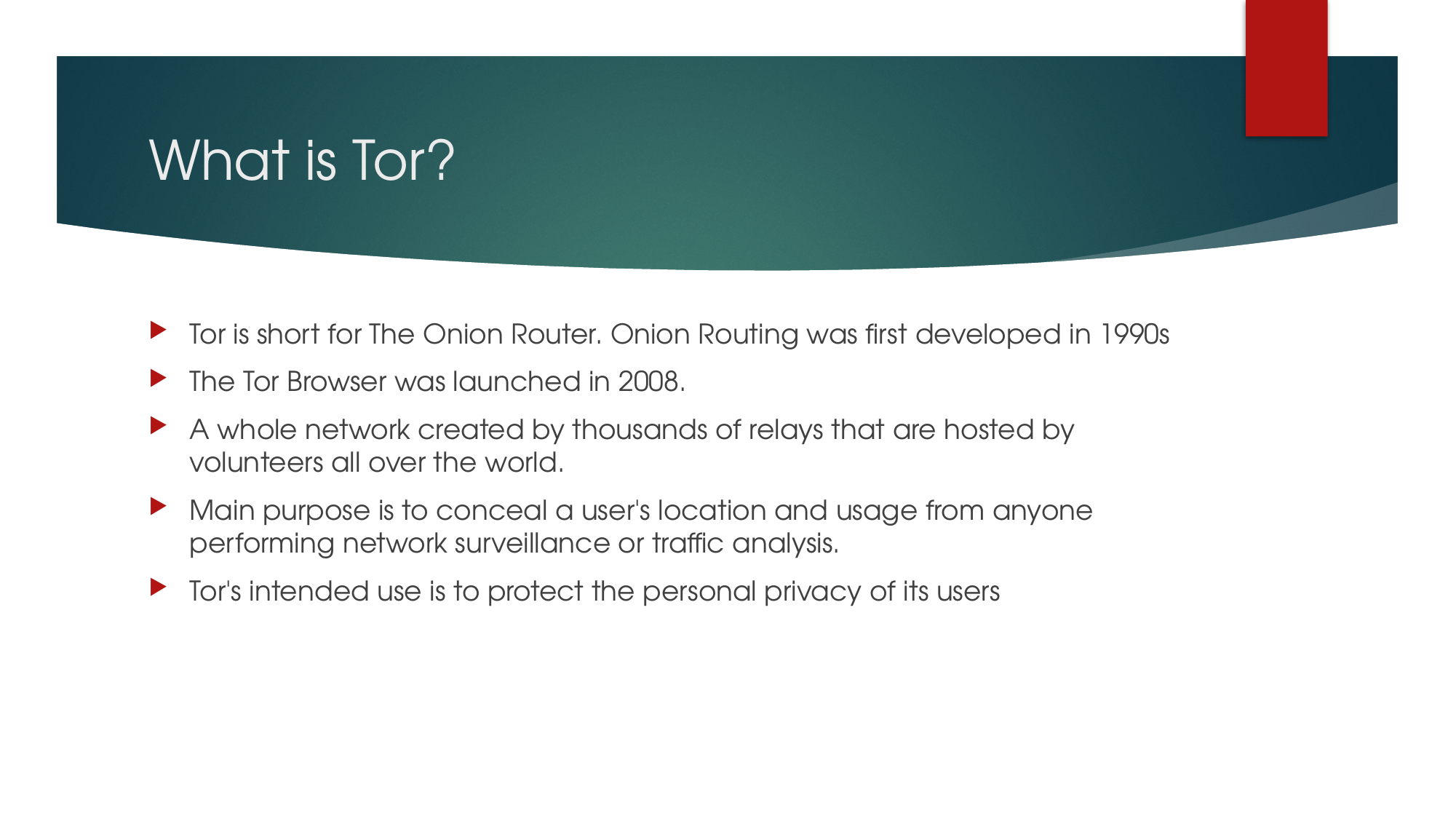

# What is Tor?
Tor is short for The Onion Router. Onion Routing was first developed in 1990s
The Tor Browser was launched in 2008.
A whole network created by thousands of relays that are hosted by volunteers all over the world.
Main purpose is to conceal a user's location and usage from anyone performing network surveillance or traffic analysis.
Tor's intended use is to protect the personal privacy of its users